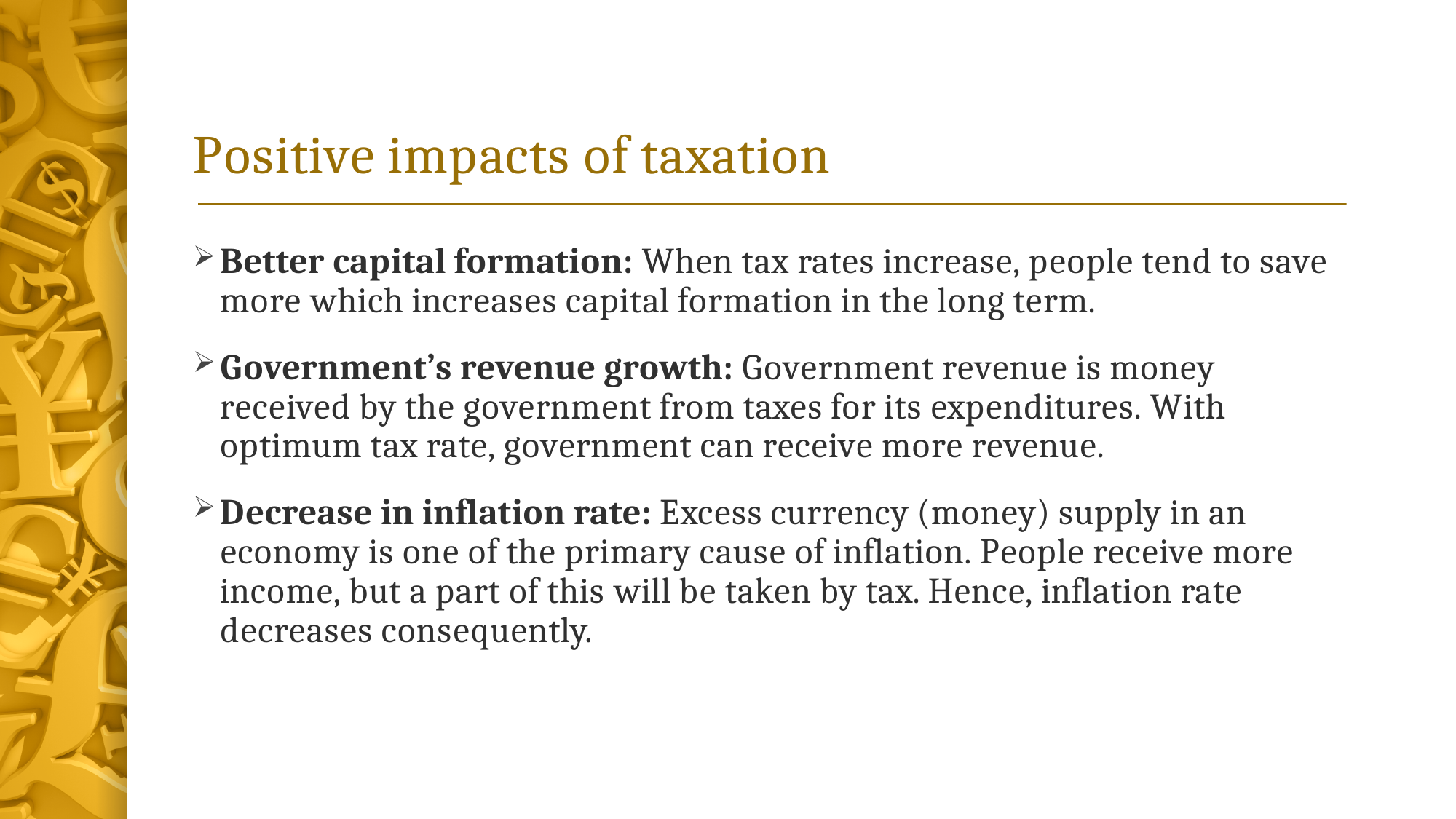

# Positive impacts of taxation
Better capital formation: When tax rates increase, people tend to save more which increases capital formation in the long term.
Government’s revenue growth: Government revenue is money received by the government from taxes for its expenditures. With optimum tax rate, government can receive more revenue.
Decrease in inflation rate: Excess currency (money) supply in an economy is one of the primary cause of inflation. People receive more income, but a part of this will be taken by tax. Hence, inflation rate decreases consequently.